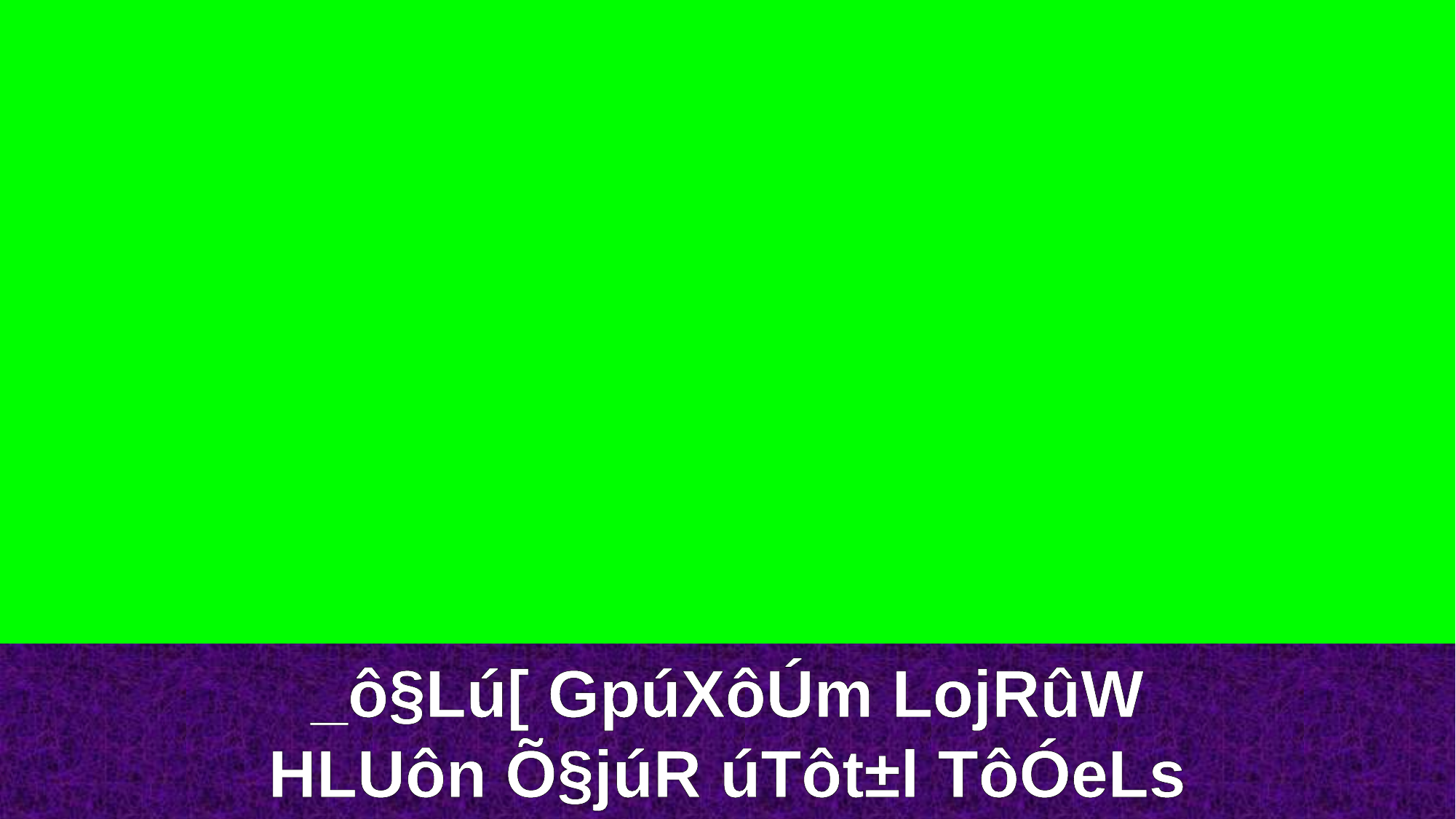

_ô§Lú[ GpúXôÚm LojRûW
HLUôn Õ§júR úTôt±l TôÓeLs